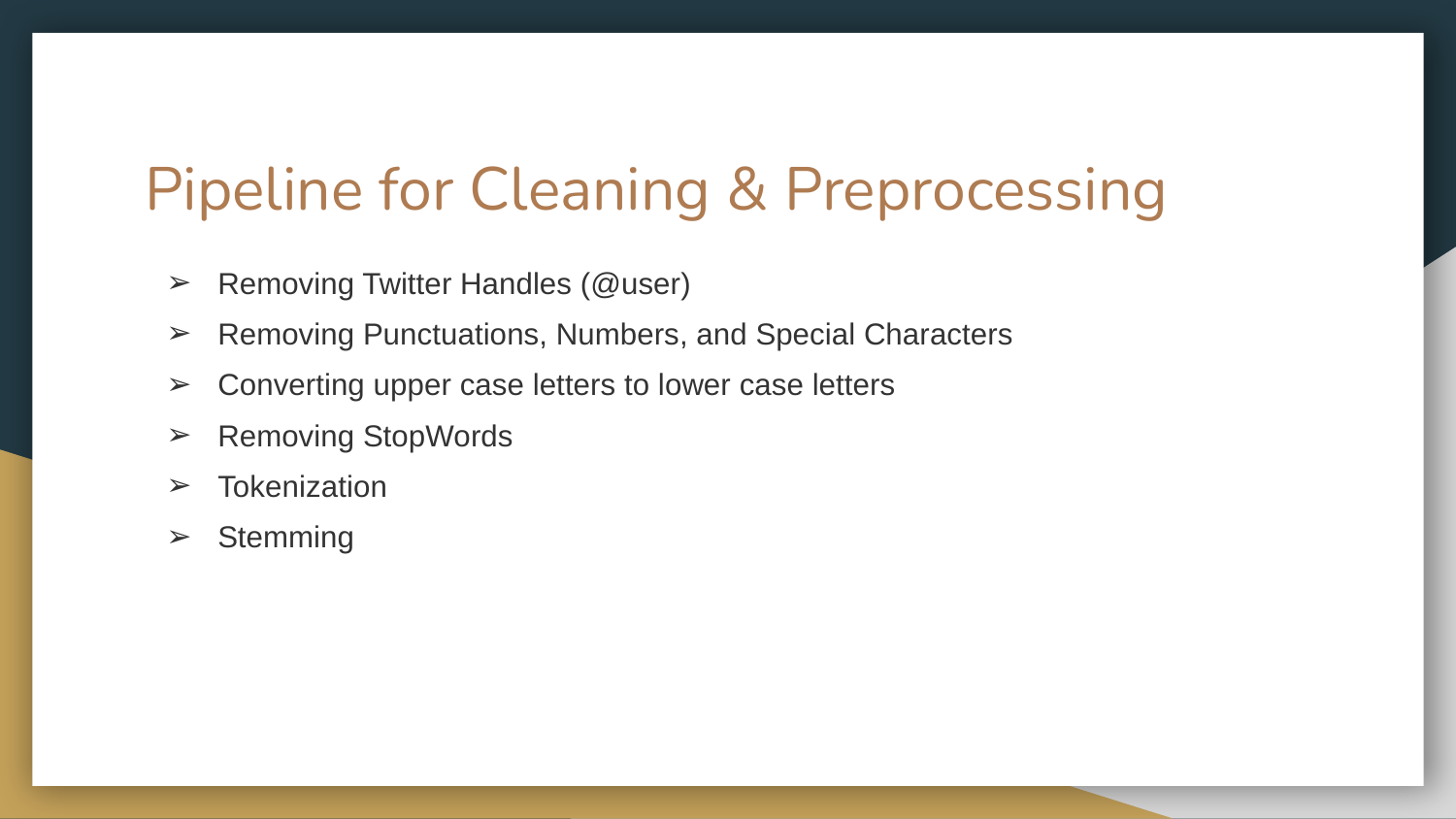

# Pipeline for Cleaning & Preprocessing
Removing Twitter Handles (@user)
Removing Punctuations, Numbers, and Special Characters
Converting upper case letters to lower case letters
Removing StopWords
Tokenization
Stemming